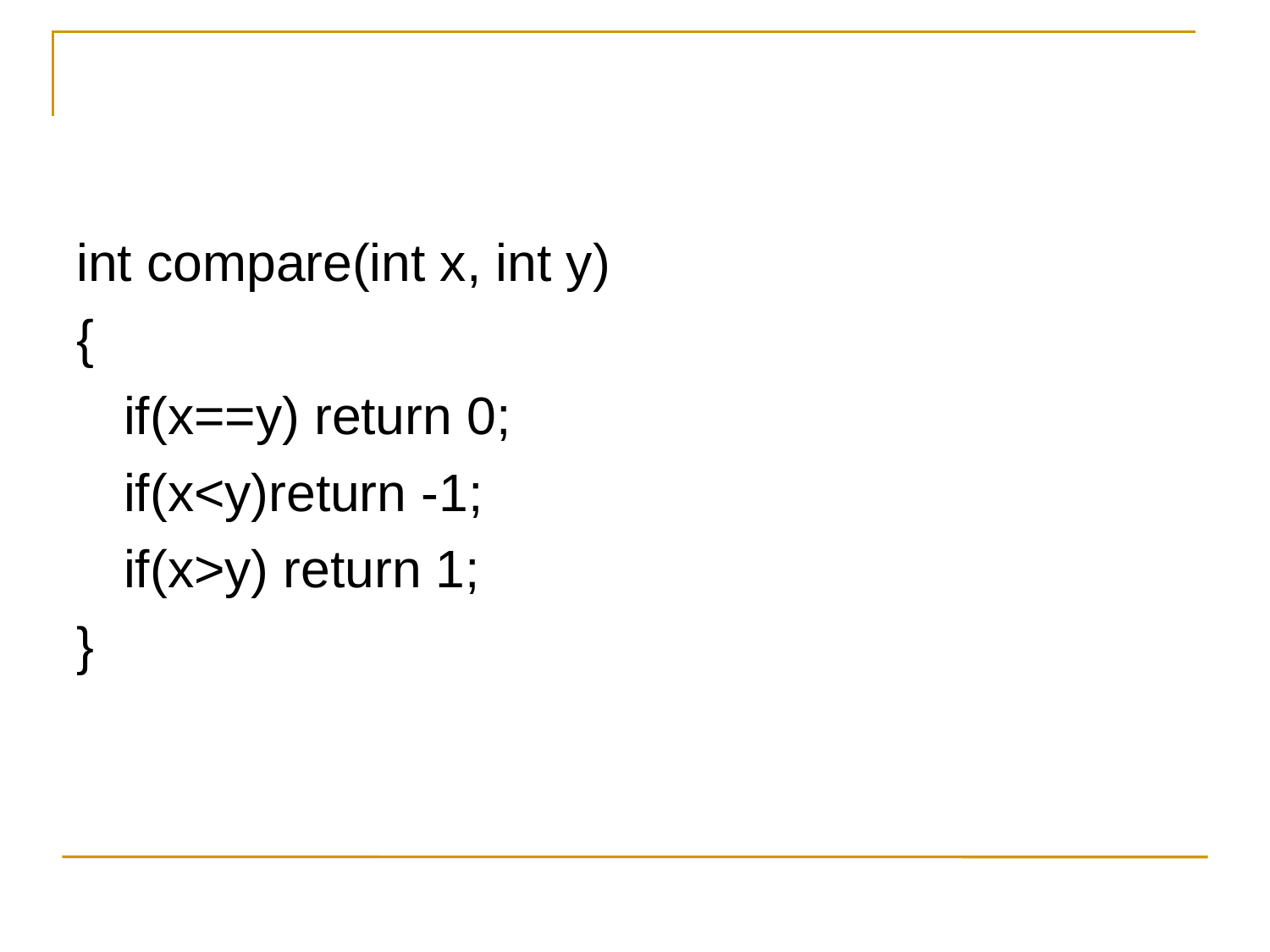

int compare(int x, int y)
{
	if(x==y) return 0;
	if(x<y)return -1;
	if(x>y) return 1;
}